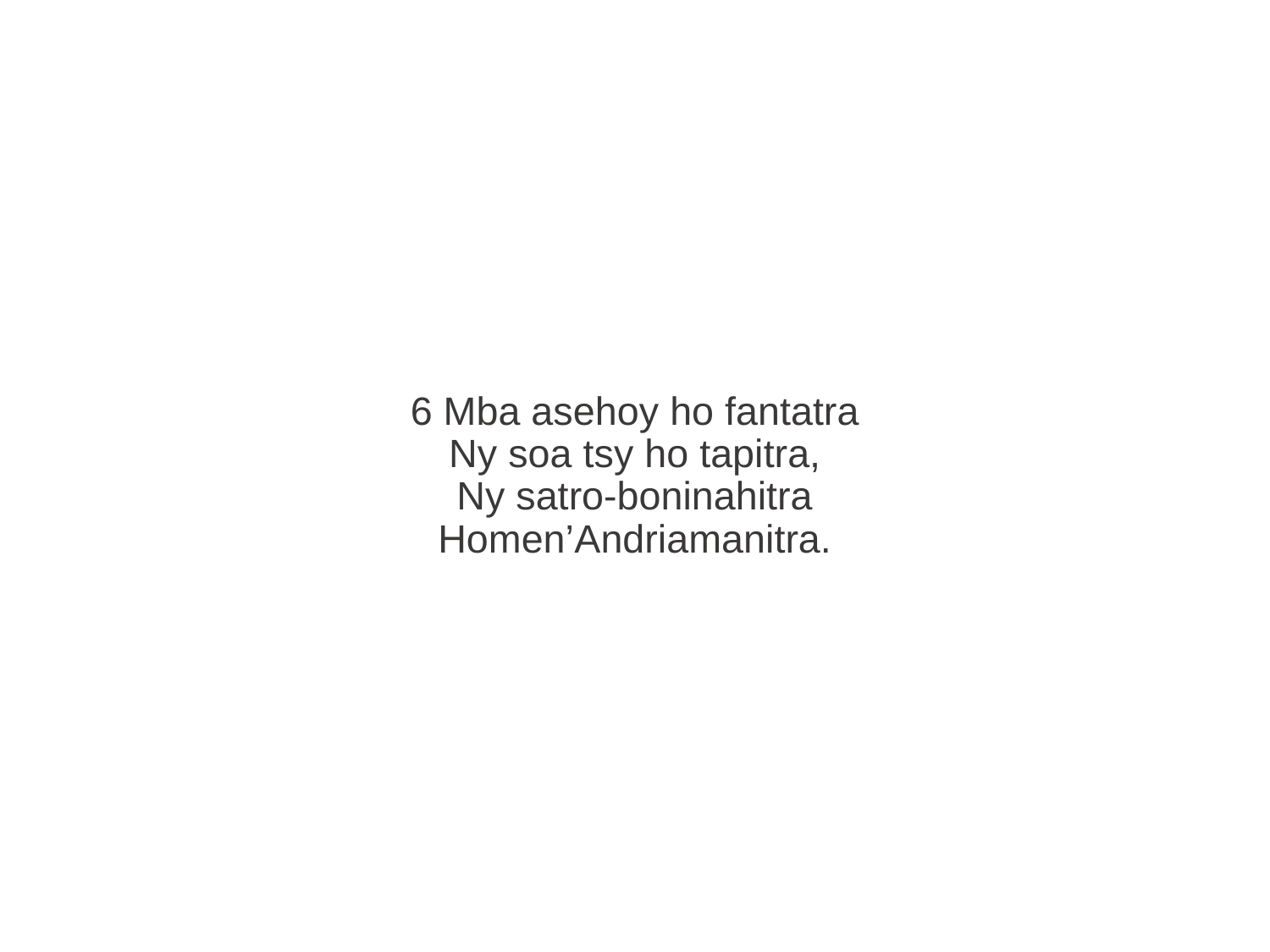

6 Mba asehoy ho fantatra
Ny soa tsy ho tapitra,
Ny satro-boninahitra
Homen’Andriamanitra.